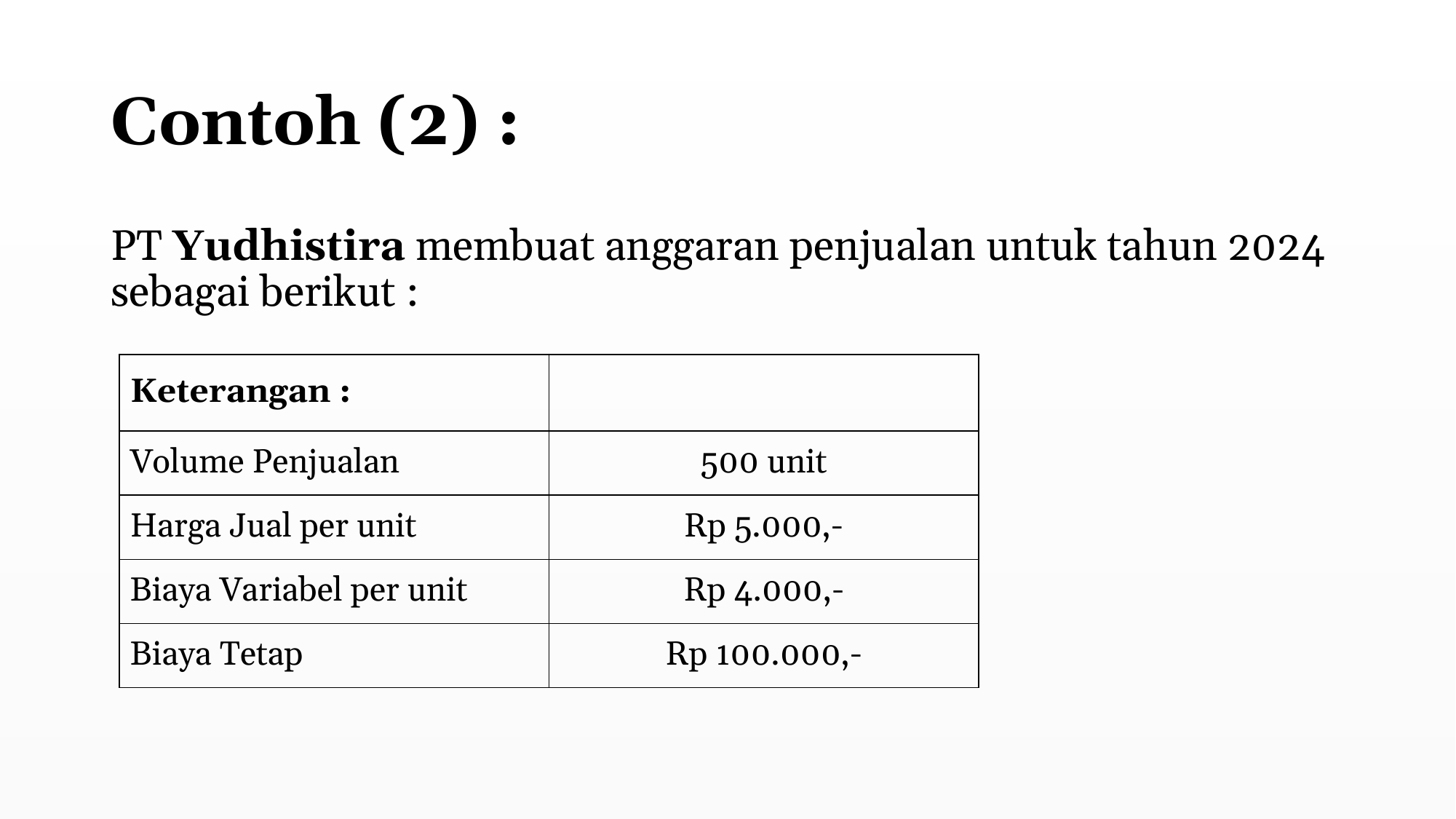

# Contoh (2) :
PT Yudhistira membuat anggaran penjualan untuk tahun 2024 sebagai berikut :

| Keterangan : |  |
| --- | --- |
| Volume Penjualan | 500 unit |
| Harga Jual per unit | Rp 5.000,- |
| Biaya Variabel per unit | Rp 4.000,- |
| Biaya Tetap | Rp 100.000,- |